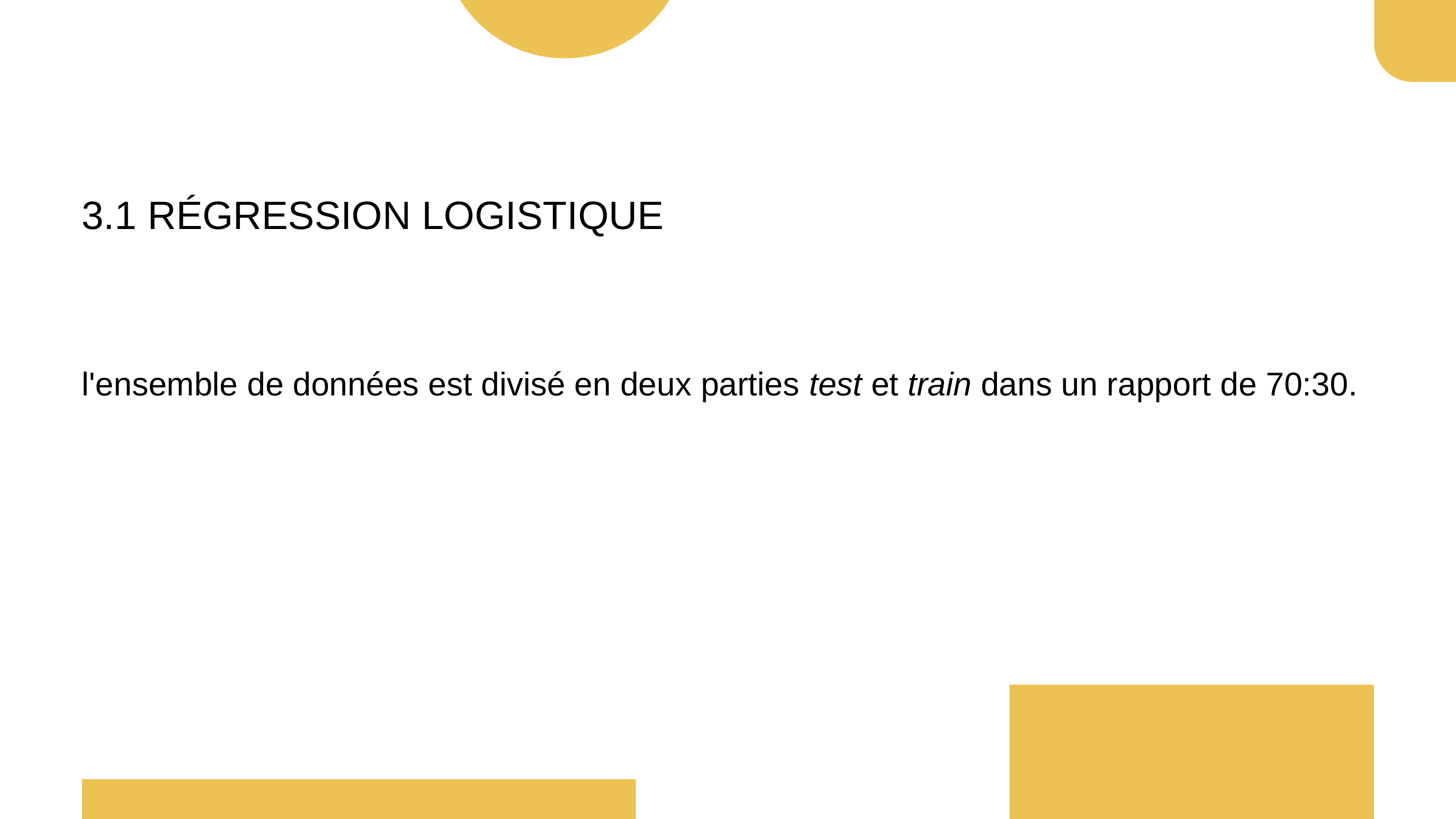

3.1 RÉGRESSION LOGISTIQUE

l'ensemble de données est divisé en deux parties test et train dans un rapport de 70:30.